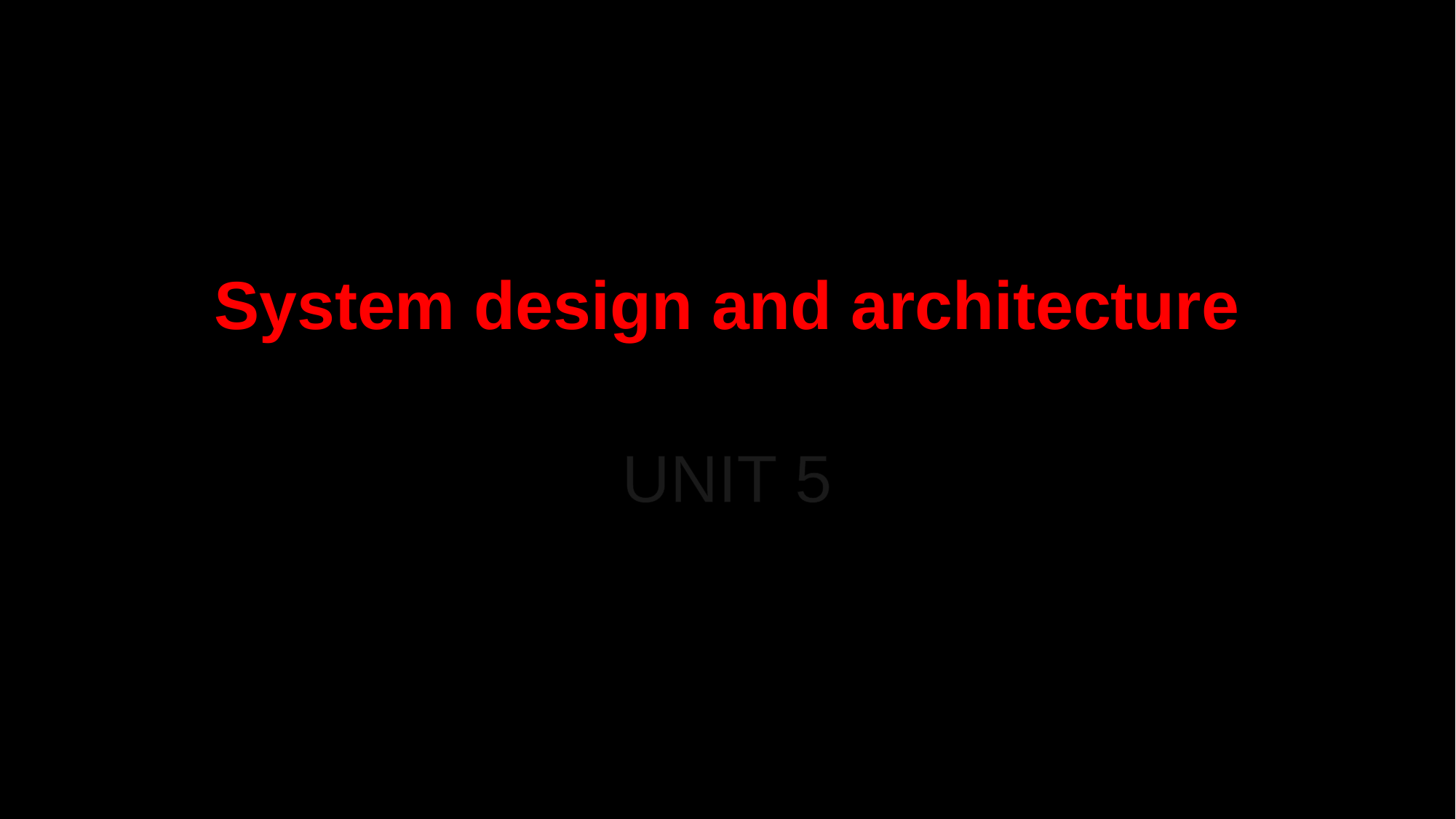

# System design and architecture
UNIT 5